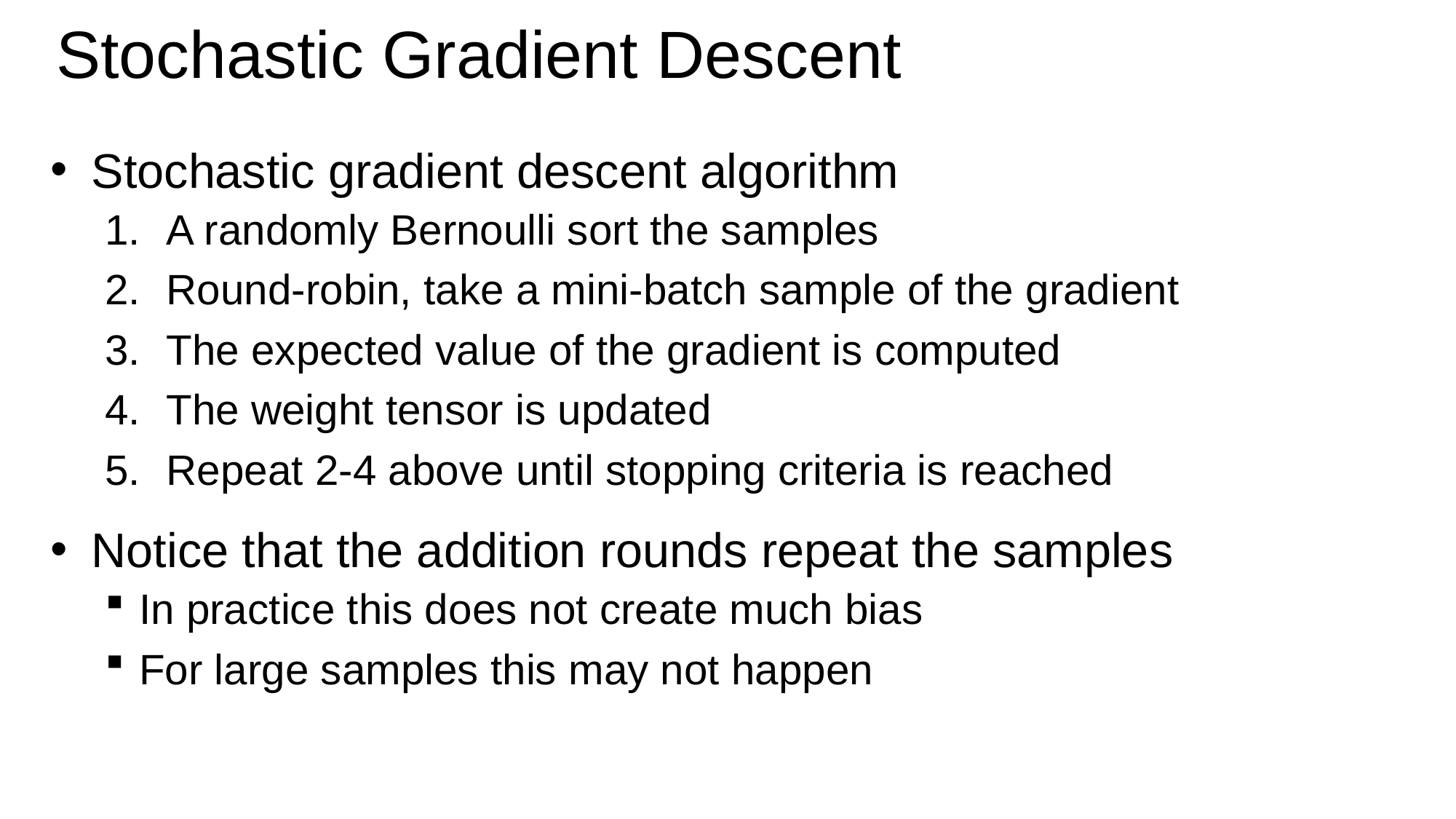

# Stochastic Gradient Descent
Stochastic gradient descent algorithm
A randomly Bernoulli sort the samples
Round-robin, take a mini-batch sample of the gradient
The expected value of the gradient is computed
The weight tensor is updated
Repeat 2-4 above until stopping criteria is reached
Notice that the addition rounds repeat the samples
In practice this does not create much bias
For large samples this may not happen